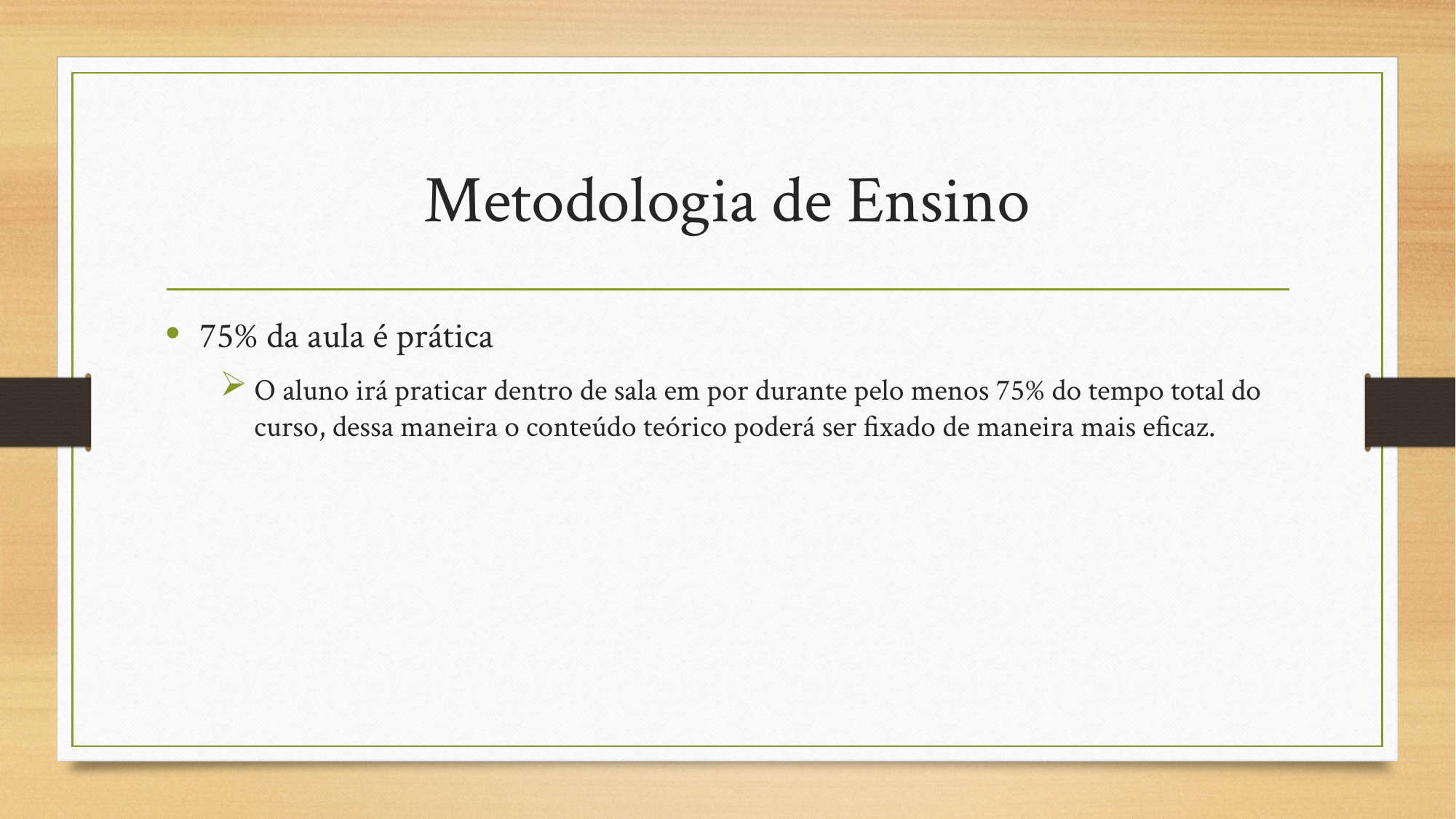

# Metodologia de Ensino
75% da aula é prática
O aluno irá praticar dentro de sala em por durante pelo menos 75% do tempo total do curso, dessa maneira o conteúdo teórico poderá ser fixado de maneira mais eficaz.